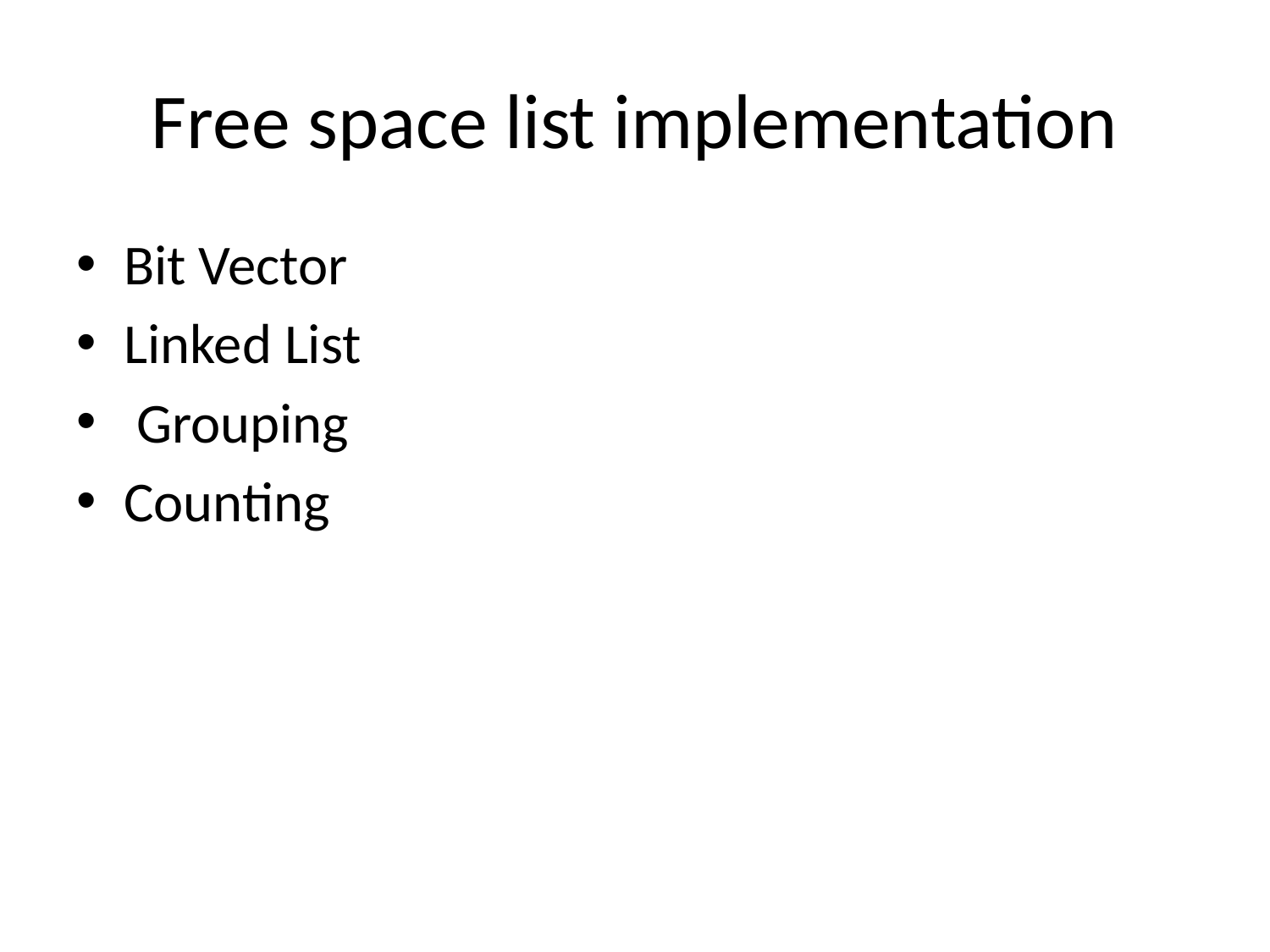

# Free space list implementation
Bit Vector
Linked List
 Grouping
Counting